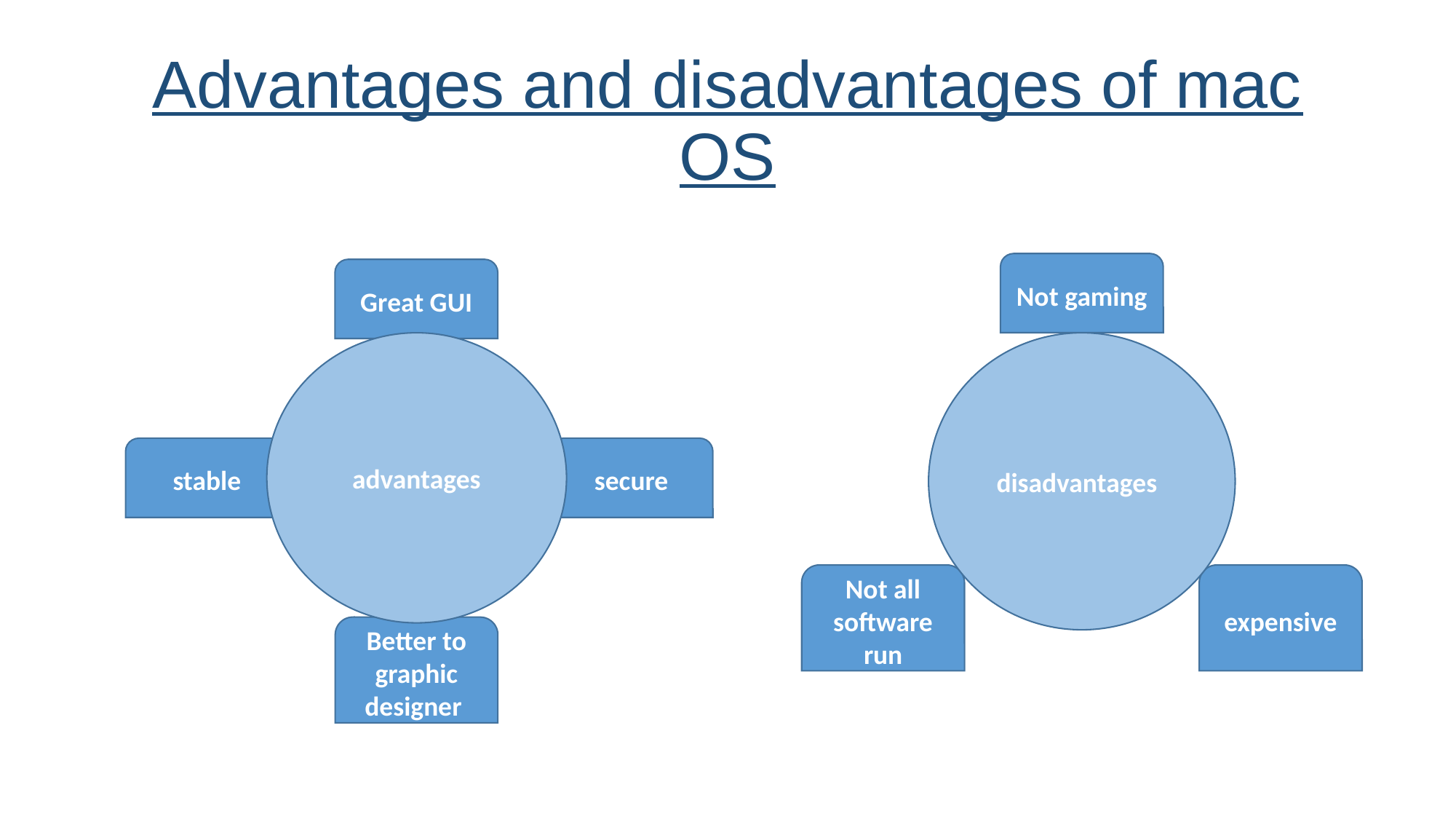

# Advantages and disadvantages of mac OS
Not gaming
Great GUI
  disadvantages
advantages
stable
secure
Not all software run
expensive
Better to graphic designer